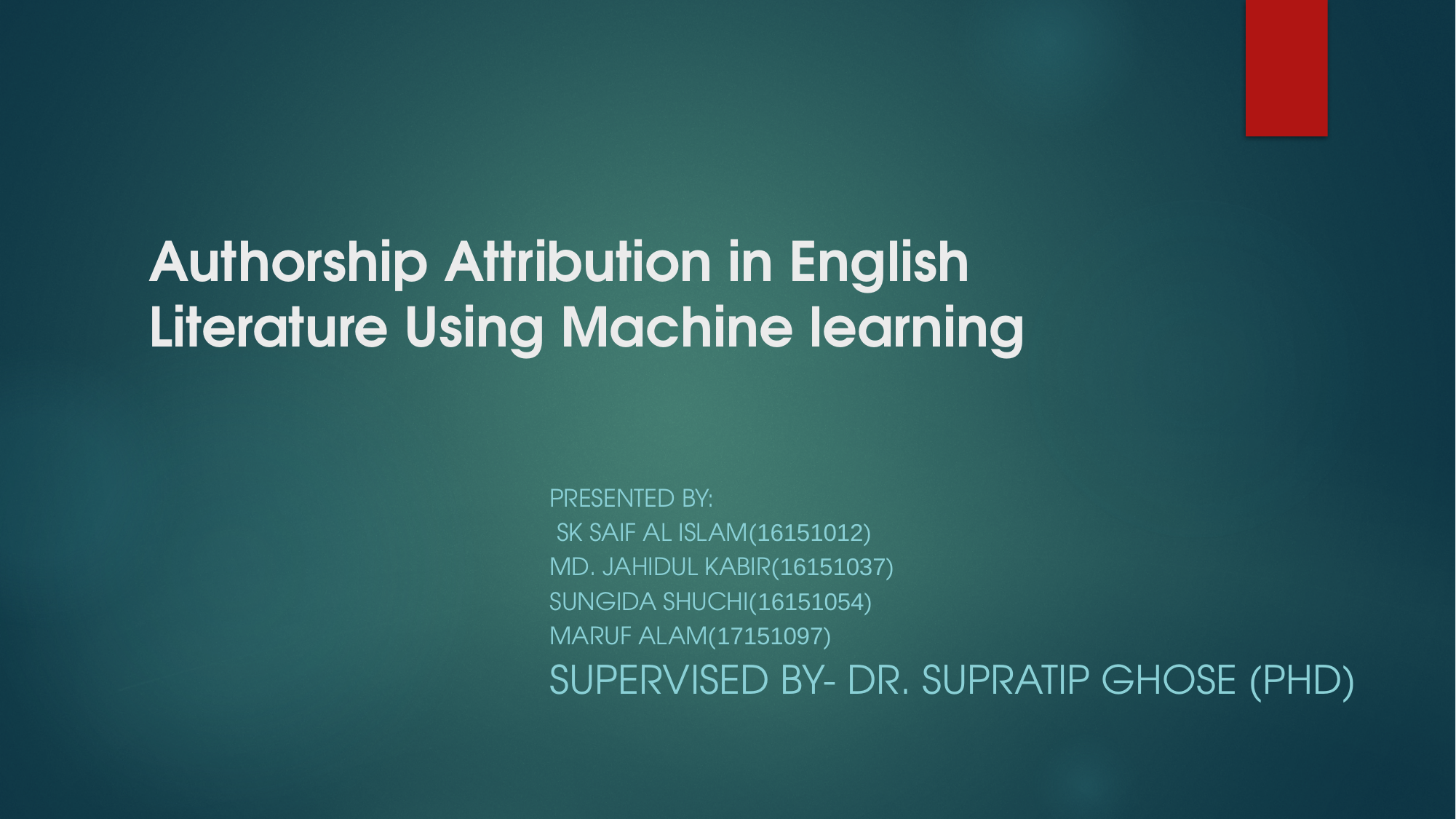

# Authorship Attribution in English Literature Using Machine learning
Presented by:
 SK Saif Al Islam(16151012)
Md. Jahidul Kabir(16151037)
Sungida Shuchi(16151054)
Maruf Alam(17151097)
Supervised by- Dr. Supratip Ghose (PHD)